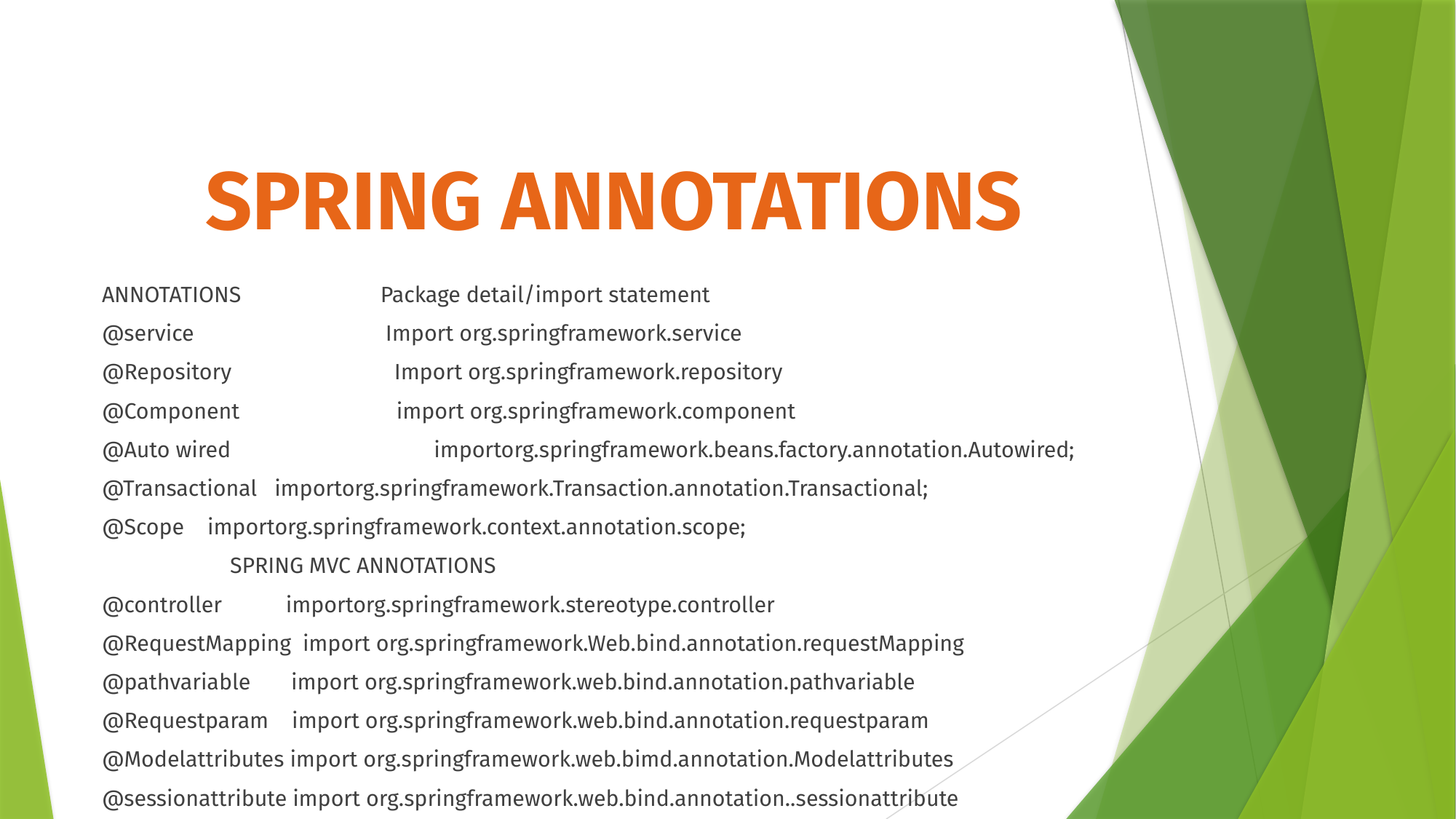

SPRING ANNOTATIONS

ANNOTATIONS                        Package detail/import statement
@service                                 Import org.springframework.service
@Repository                            Import org.springframework.repository
@Component                           import org.springframework.component
@Auto wired                                   importorg.springframework.beans.factory.annotation.Autowired;
@Transactional   importorg.springframework.Transaction.annotation.Transactional;
@Scope    importorg.springframework.context.annotation.scope;
                      SPRING MVC ANNOTATIONS
@controller           importorg.springframework.stereotype.controller
@RequestMapping  import org.springframework.Web.bind.annotation.requestMapping
@pathvariable       import org.springframework.web.bind.annotation.pathvariable
@Requestparam    import org.springframework.web.bind.annotation.requestparam
@Modelattributes import org.springframework.web.bimd.annotation.Modelattributes
@sessionattribute import org.springframework.web.bind.annotation..sessionattribute